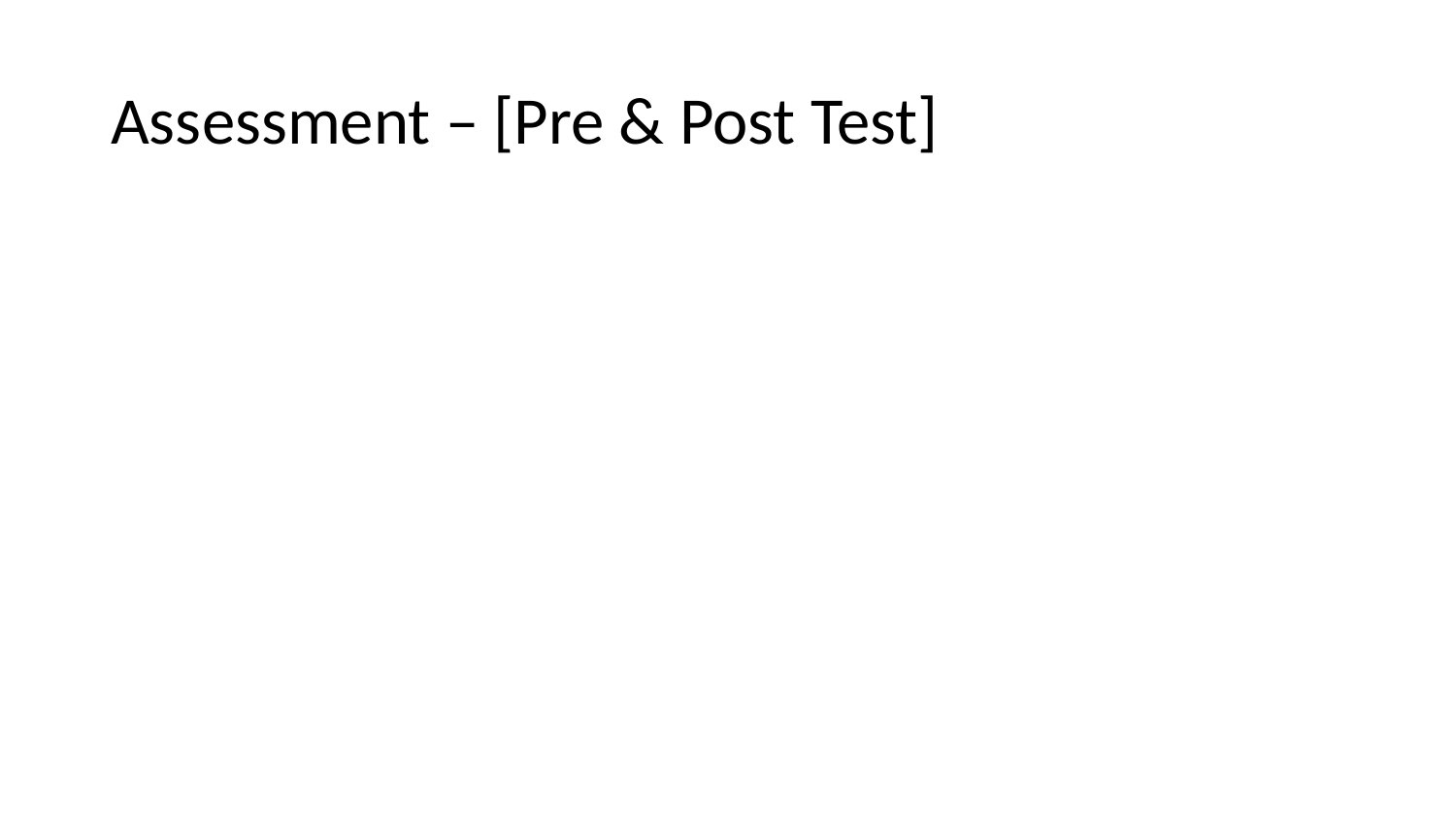

# Assessment – [Pre & Post Test]